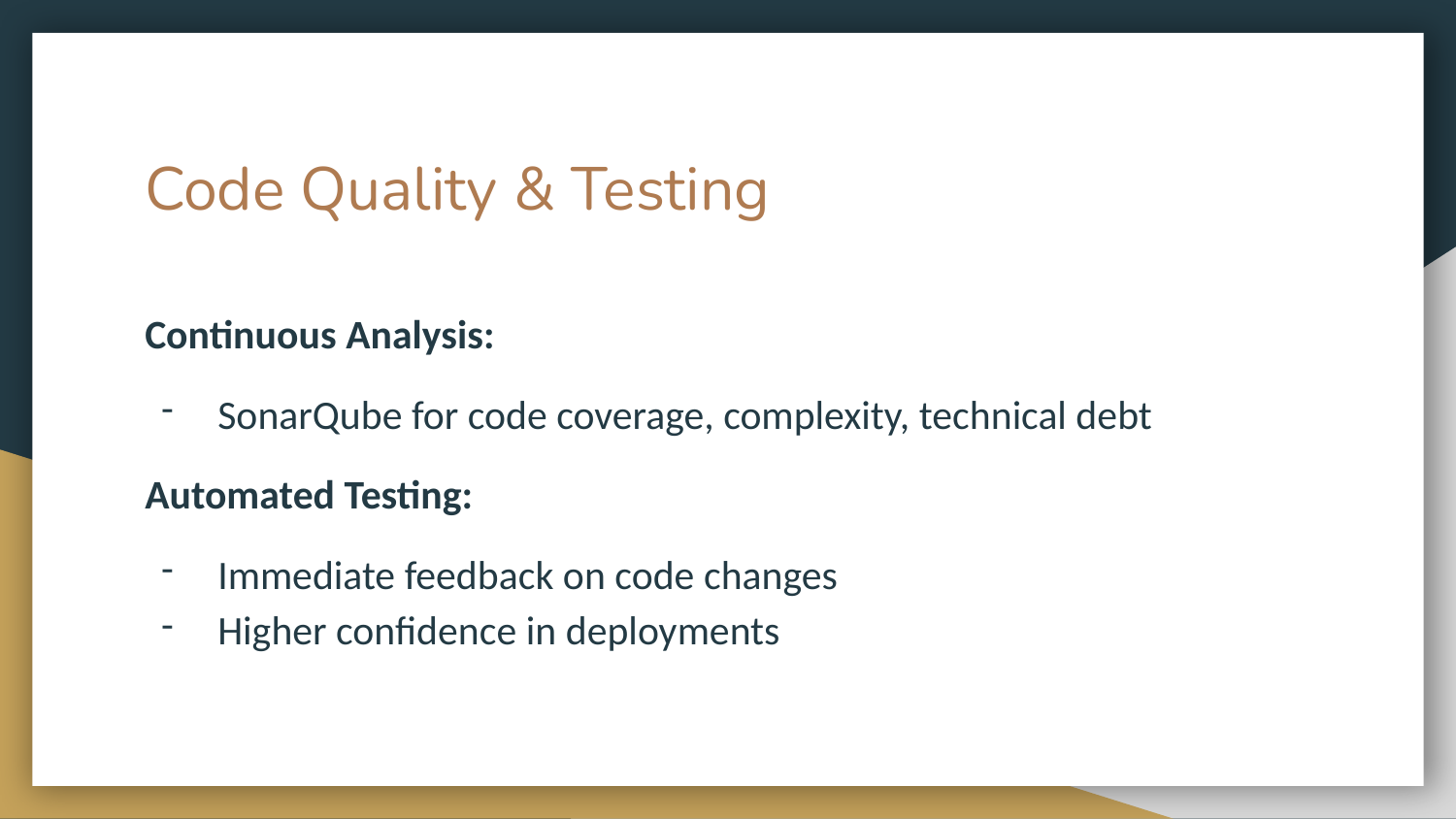

# Code Quality & Testing
Continuous Analysis:
SonarQube for code coverage, complexity, technical debt
Automated Testing:
Immediate feedback on code changes
Higher confidence in deployments